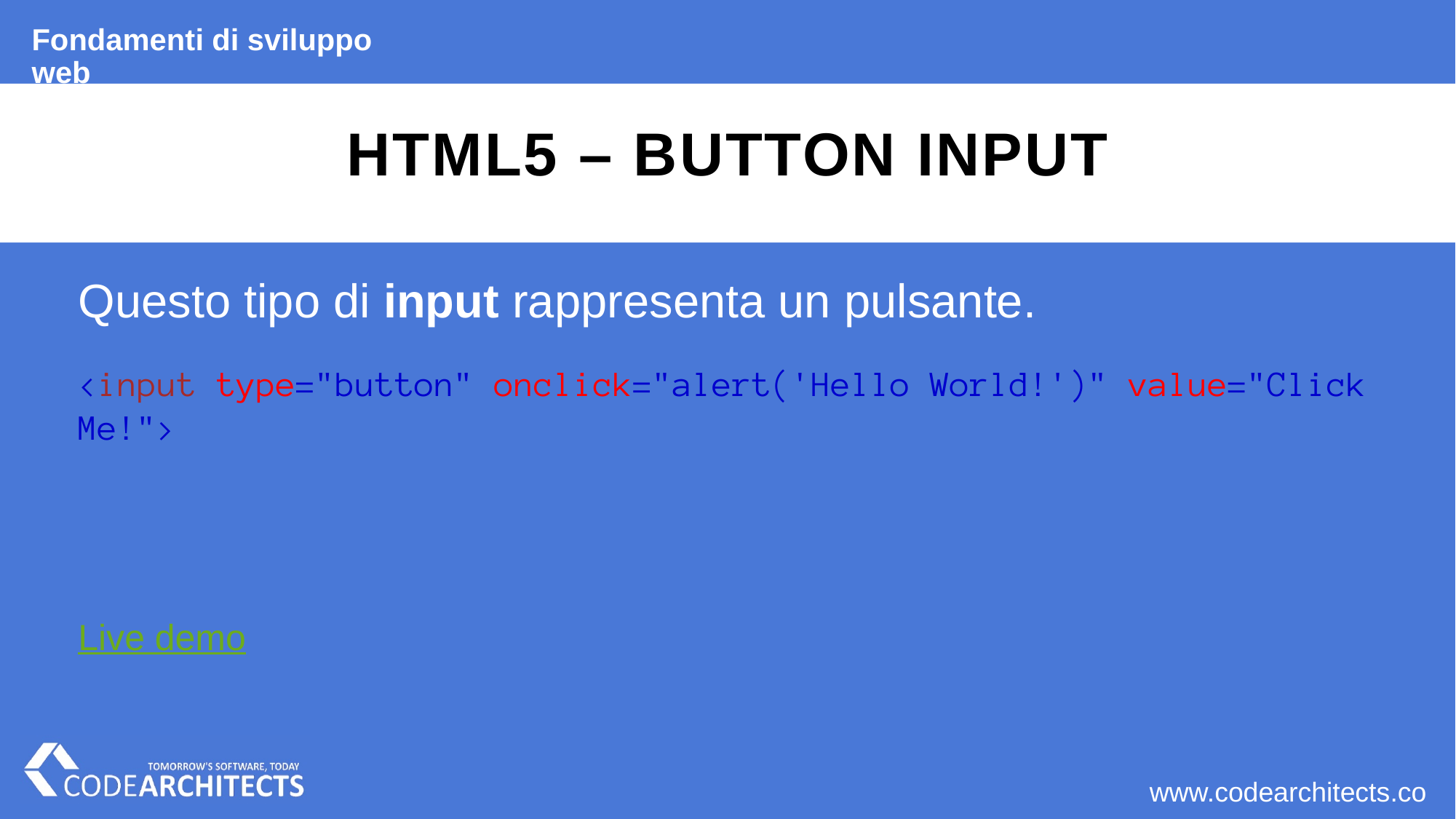

Fondamenti di sviluppo web

# HTML5 – button input
Questo tipo di input rappresenta un pulsante.
<input type="button" onclick="alert('Hello World!')" value="Click Me!">
Live demo